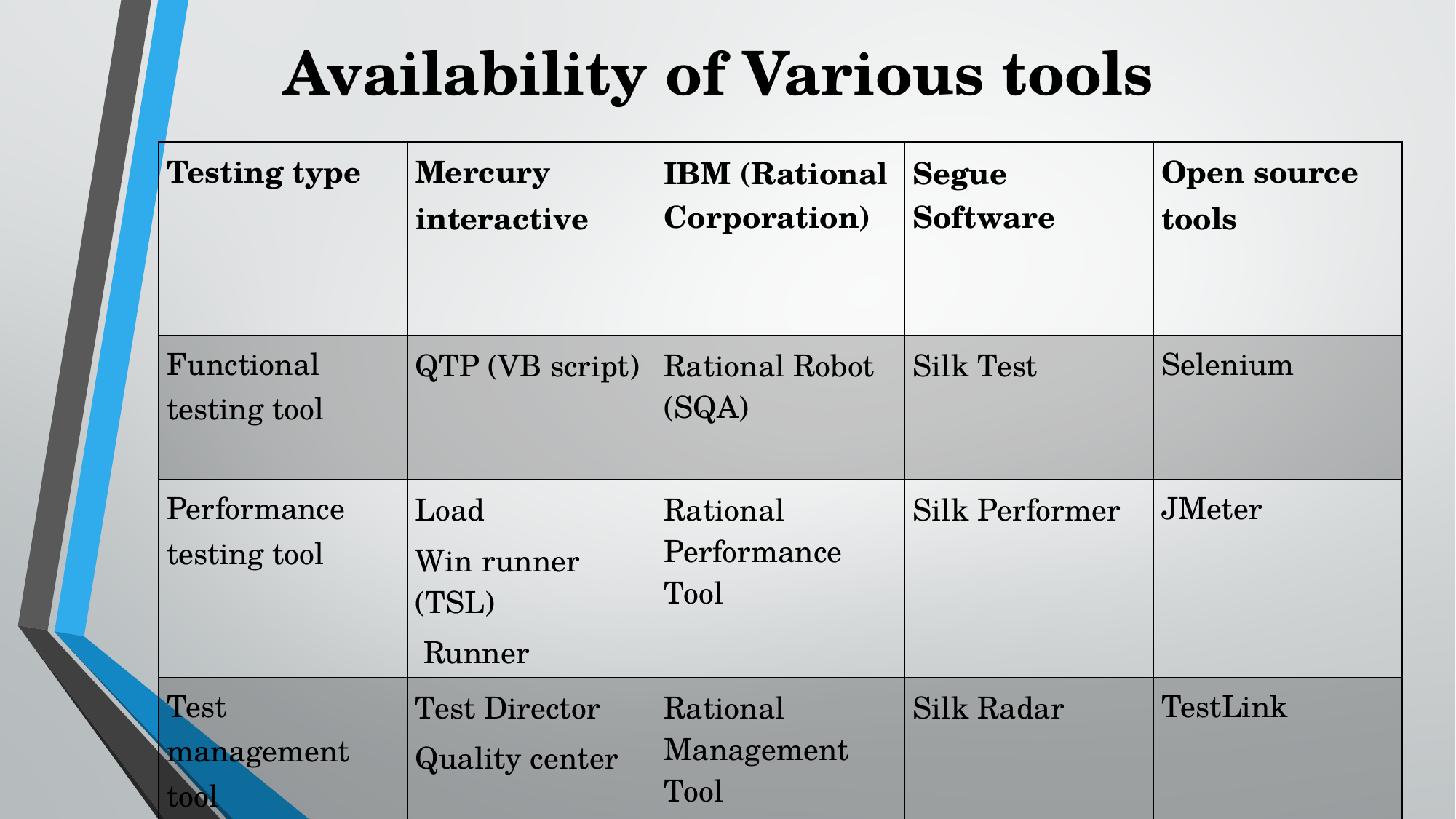

# Availability of Various tools
| Testing type | Mercury interactive | IBM (Rational Corporation) | Segue Software | Open source tools |
| --- | --- | --- | --- | --- |
| Functional testing tool | QTP (VB script) | Rational Robot (SQA) | Silk Test | Selenium |
| Performance testing tool | Load Win runner (TSL) Runner | Rational Performance Tool | Silk Performer | JMeter |
| Test management tool | Test Director Quality center | Rational Management Tool | Silk Radar | TestLink |